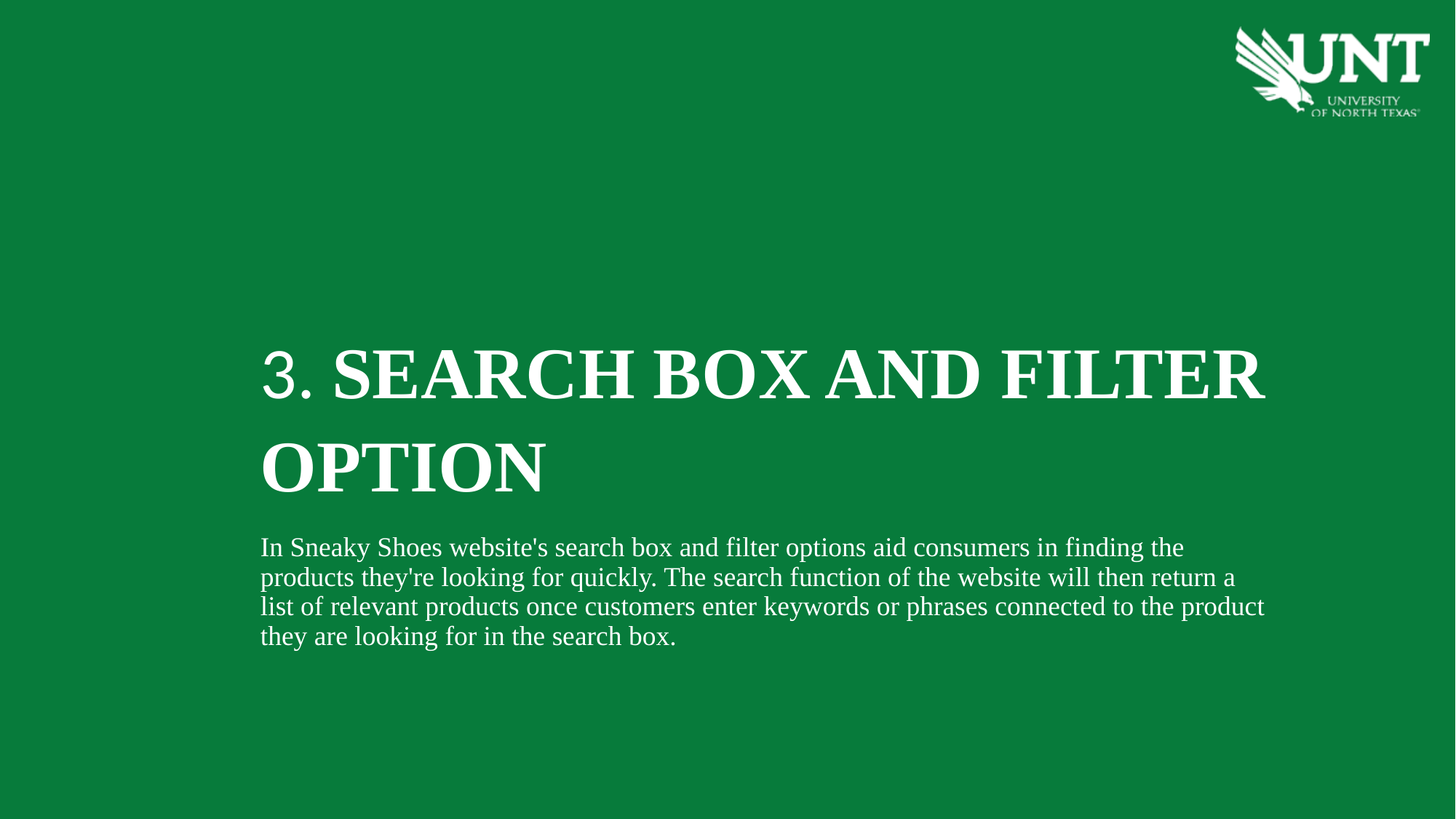

3. SEARCH BOX AND FILTER OPTION

In Sneaky Shoes website's search box and filter options aid consumers in finding the products they're looking for quickly. The search function of the website will then return a list of relevant products once customers enter keywords or phrases connected to the product they are looking for in the search box.